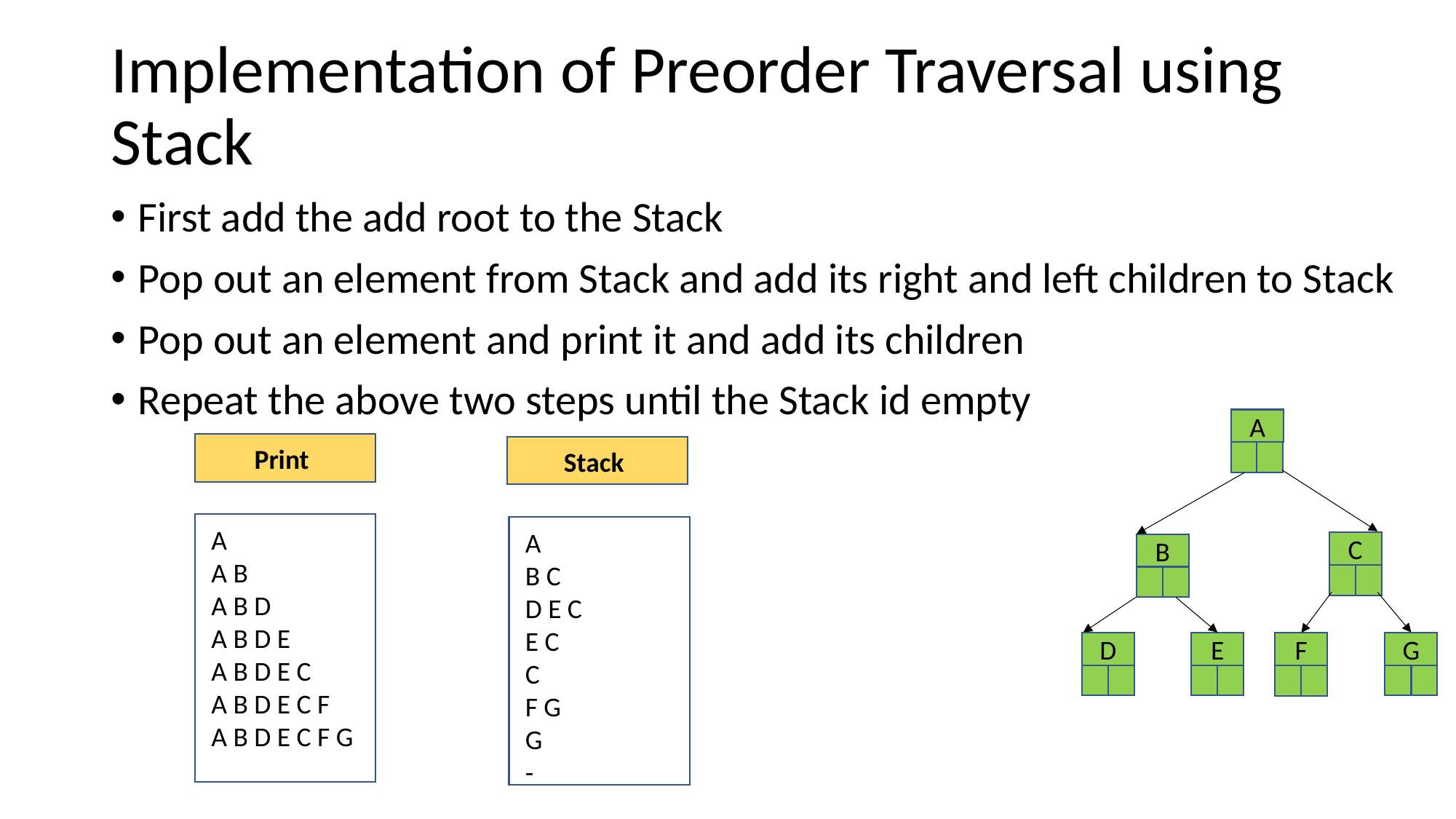

# Implementation of Preorder Traversal using Stack
First add the add root to the Stack
Pop out an element from Stack and add its right and left children to Stack
Pop out an element and print it and add its children
Repeat the above two steps until the Stack id empty

A

C

B

G

F

E

D

Print

Stack

A
A B
A B D
A B D E
A B D E C
A B D E C F
A B D E C F G

A
B C
D E C
E C
C
F G
G
-